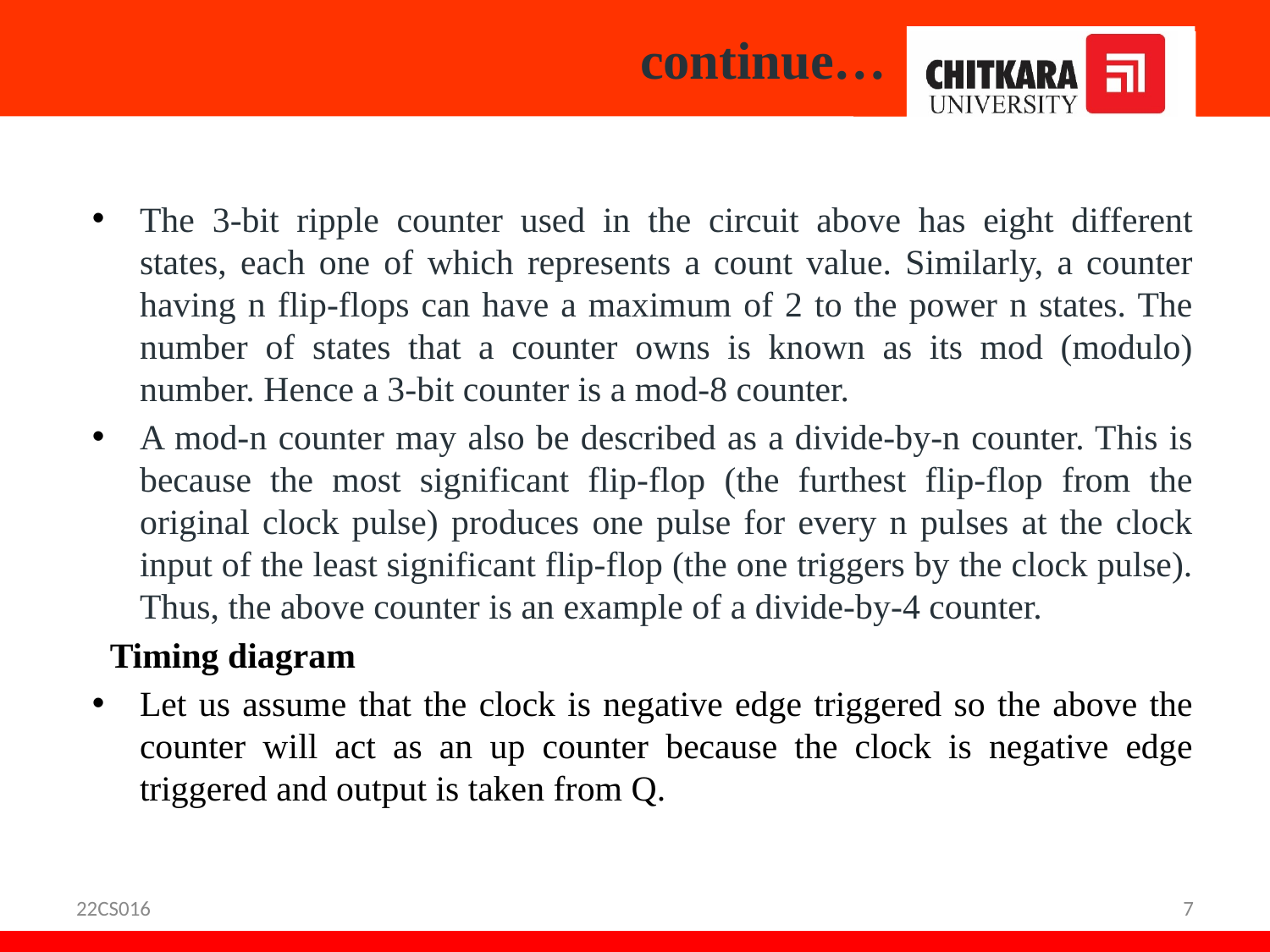

# continue…
The 3-bit ripple counter used in the circuit above has eight different states, each one of which represents a count value. Similarly, a counter having n flip-flops can have a maximum of 2 to the power n states. The number of states that a counter owns is known as its mod (modulo) number. Hence a 3-bit counter is a mod-8 counter.
A mod-n counter may also be described as a divide-by-n counter. This is because the most significant flip-flop (the furthest flip-flop from the original clock pulse) produces one pulse for every n pulses at the clock input of the least significant flip-flop (the one triggers by the clock pulse). Thus, the above counter is an example of a divide-by-4 counter.
  Timing diagram
Let us assume that the clock is negative edge triggered so the above the counter will act as an up counter because the clock is negative edge triggered and output is taken from Q.
22CS016
7